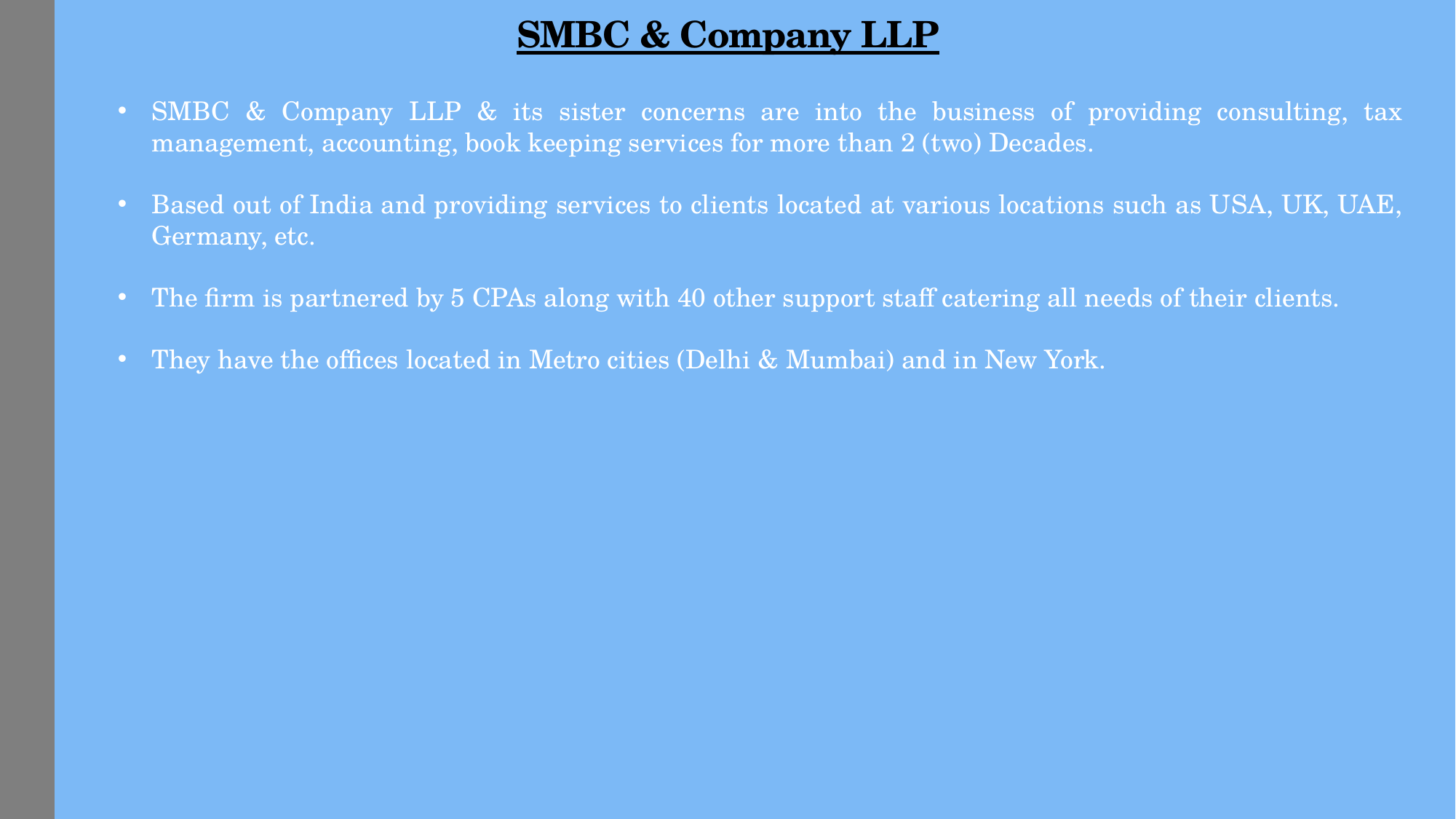

# SMBC & Company LLP
SMBC & Company LLP & its sister concerns are into the business of providing consulting, tax management, accounting, book keeping services for more than 2 (two) Decades.

Based out of India and providing services to clients located at various locations such as USA, UK, UAE, Germany, etc.

The firm is partnered by 5 CPAs along with 40 other support staff catering all needs of their clients.

They have the offices located in Metro cities (Delhi & Mumbai) and in New York.